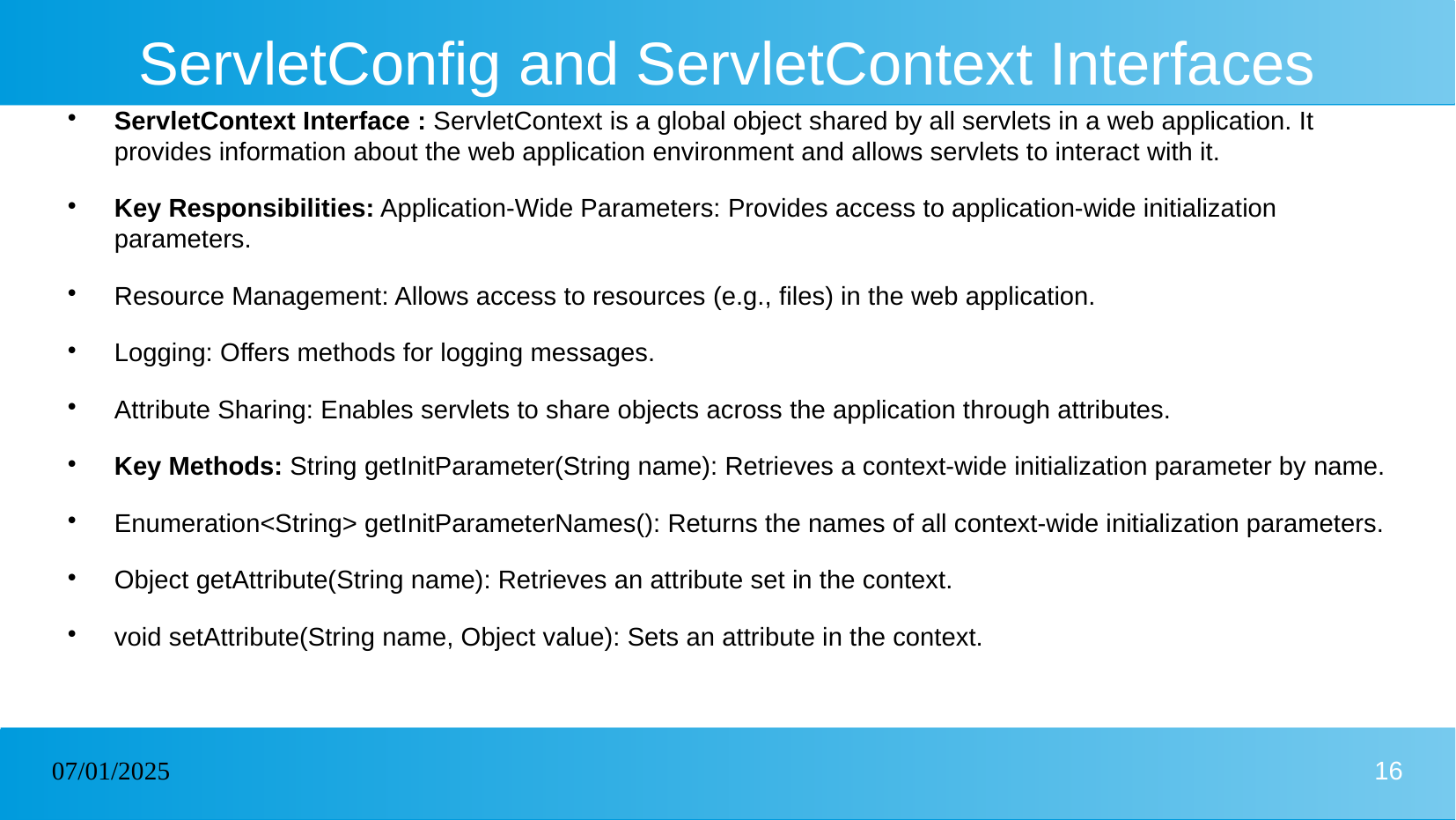

# ServletConfig and ServletContext Interfaces
ServletContext Interface : ServletContext is a global object shared by all servlets in a web application. It provides information about the web application environment and allows servlets to interact with it.
Key Responsibilities: Application-Wide Parameters: Provides access to application-wide initialization parameters.
Resource Management: Allows access to resources (e.g., files) in the web application.
Logging: Offers methods for logging messages.
Attribute Sharing: Enables servlets to share objects across the application through attributes.
Key Methods: String getInitParameter(String name): Retrieves a context-wide initialization parameter by name.
Enumeration<String> getInitParameterNames(): Returns the names of all context-wide initialization parameters.
Object getAttribute(String name): Retrieves an attribute set in the context.
void setAttribute(String name, Object value): Sets an attribute in the context.
07/01/2025
16